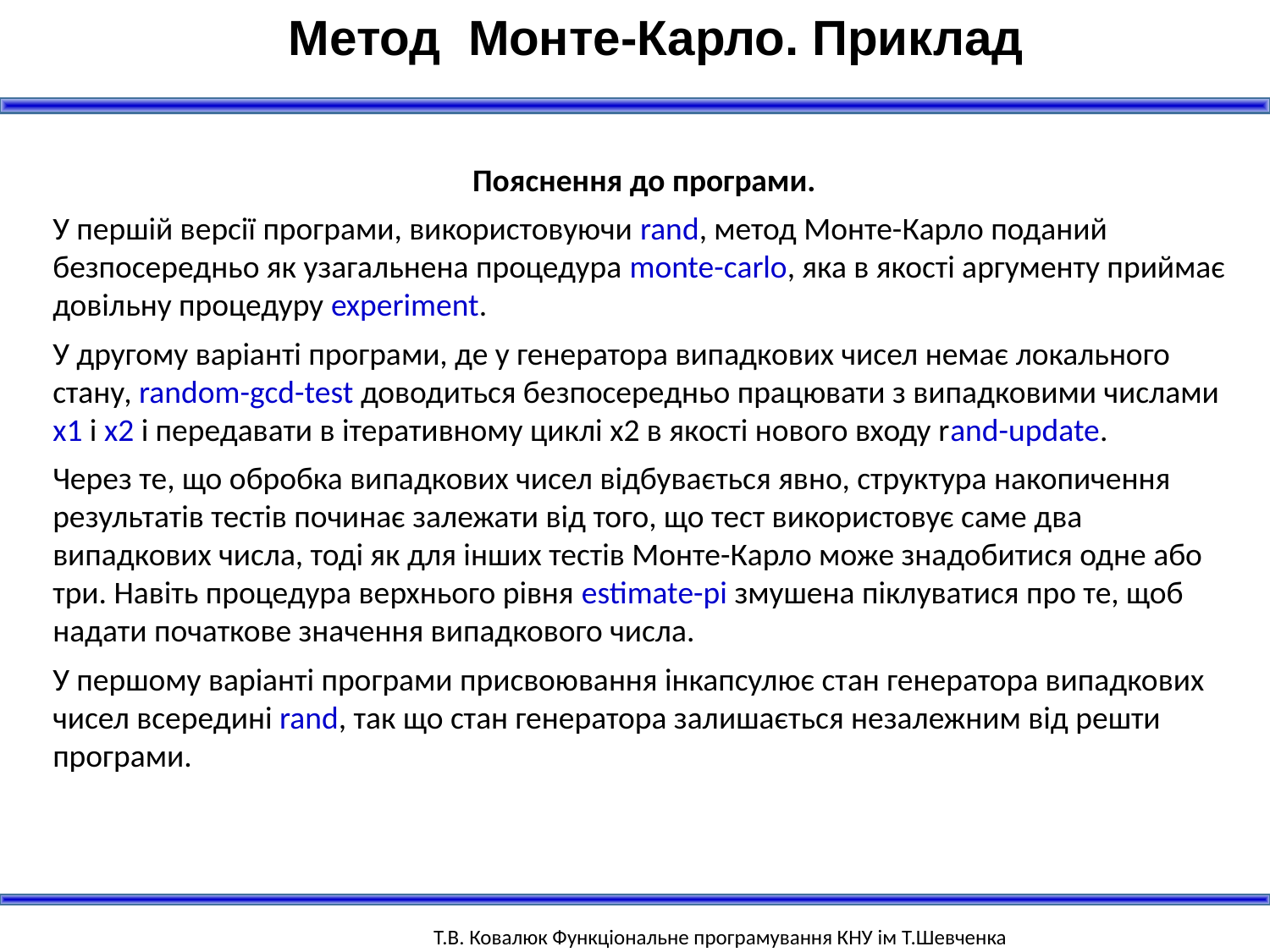

Метод  Монте-Карло. Приклад
Пояснення до програми.
У першій версії програми, використовуючи rand, метод Монте-Карло поданий безпосередньо як узагальнена процедура monte-carlo, яка в якості аргументу приймає довільну процедуру experiment.
У другому варіанті програми, де у генератора випадкових чисел немає локального стану, random-gcd-test доводиться безпосередньо працювати з випадковими числами x1 і x2 і передавати в ітеративному циклі x2 в якості нового входу rand-update.
Через те, що обробка випадкових чисел відбувається явно, структура накопичення результатів тестів починає залежати від того, що тест використовує саме два випадкових числа, тоді як для інших тестів Монте-Карло може знадобитися одне або три. Навіть процедура верхнього рівня estimate-pi змушена піклуватися про те, щоб надати початкове значення випадкового числа.
У першому варіанті програми присвоювання інкапсулює стан генератора випадкових чисел всередині rand, так що стан генератора залишається незалежним від решти програми.